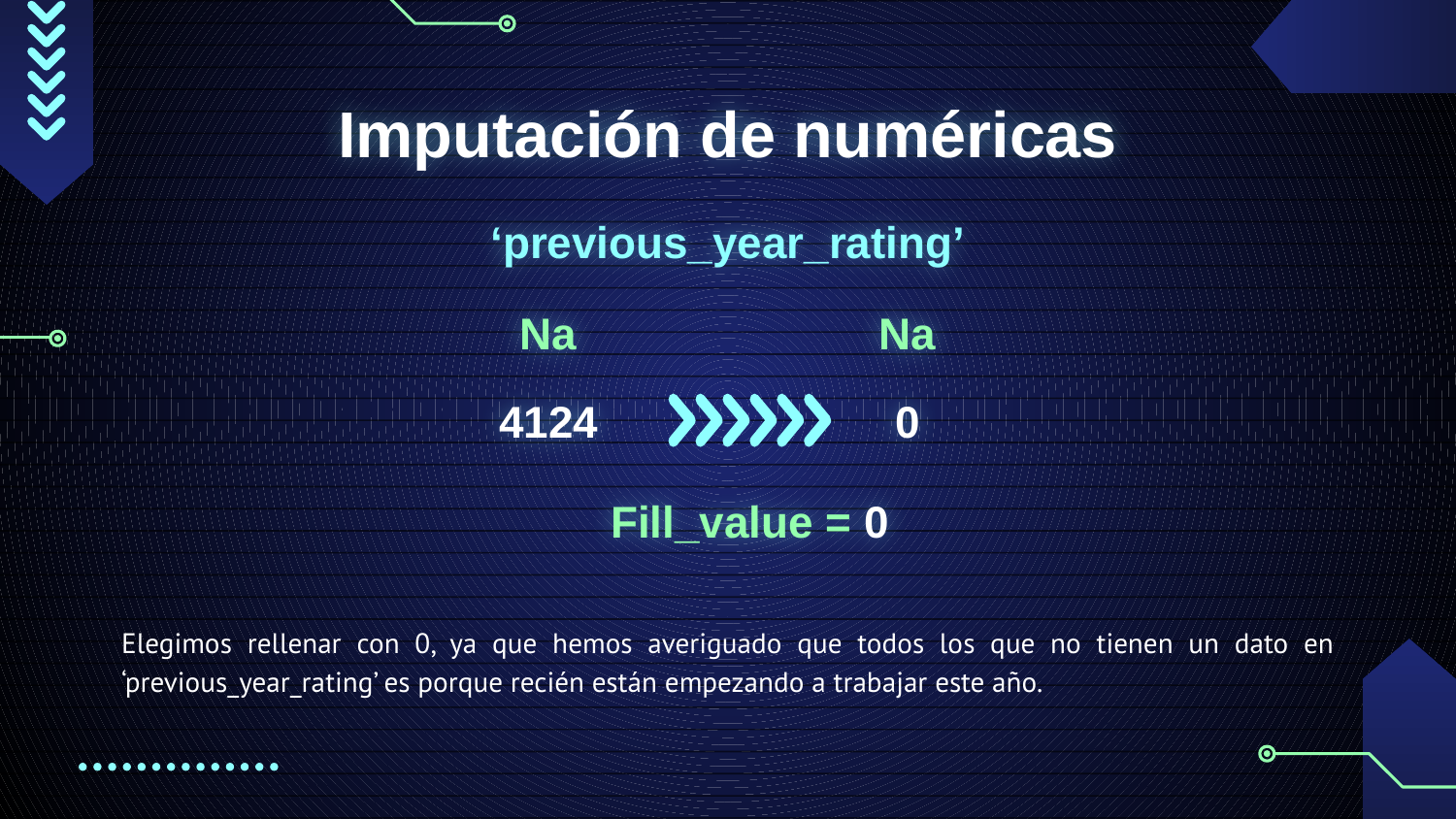

# Imputación de numéricas
‘previous_year_rating’
Na
Na
4124
0

Fill_value = 0
Elegimos rellenar con 0, ya que hemos averiguado que todos los que no tienen un dato en ‘previous_year_rating’ es porque recién están empezando a trabajar este año.